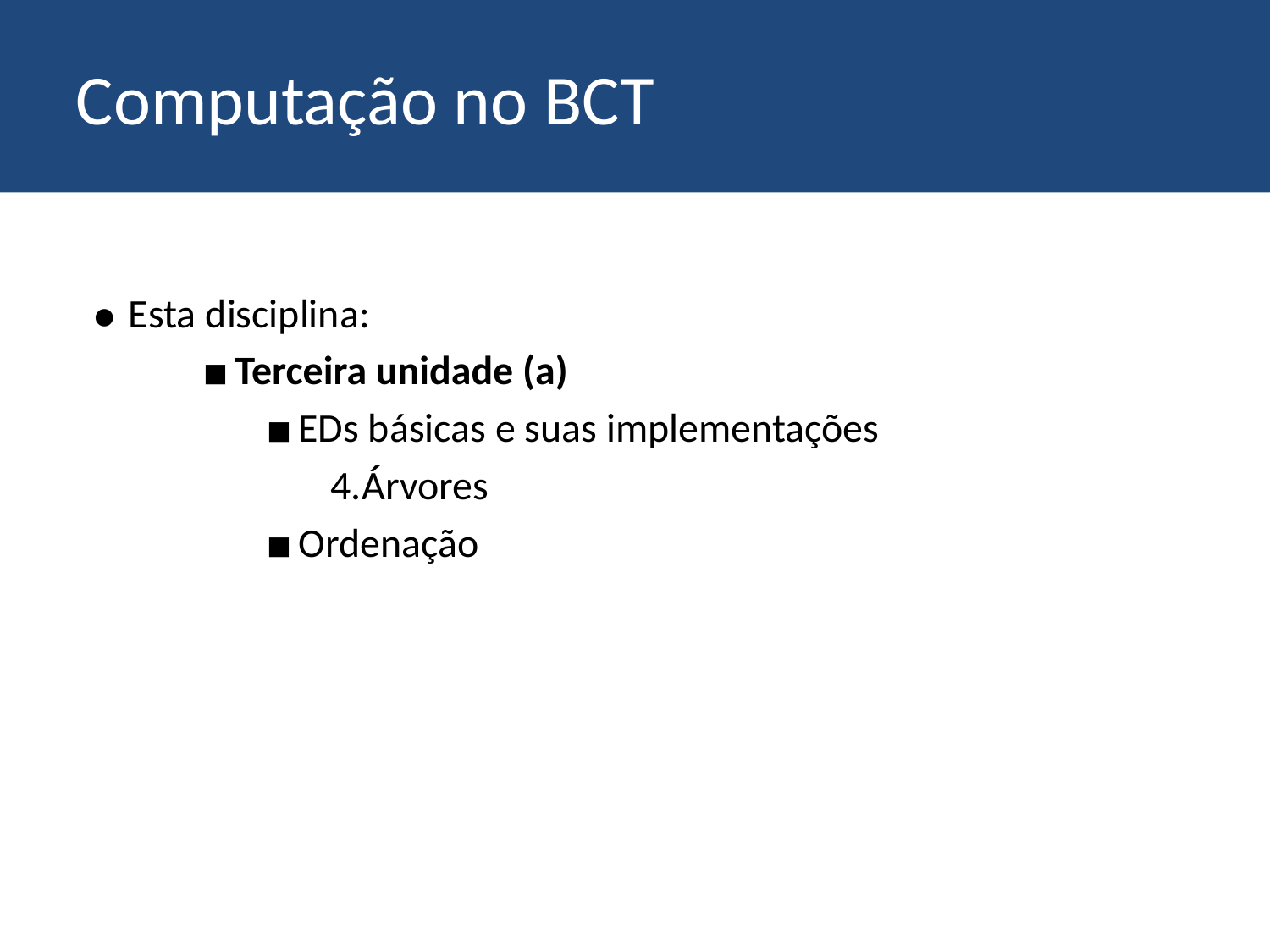

Computação no BCT

Esta disciplina:
Terceira unidade (a)
EDs básicas e suas implementações
Árvores
Ordenação